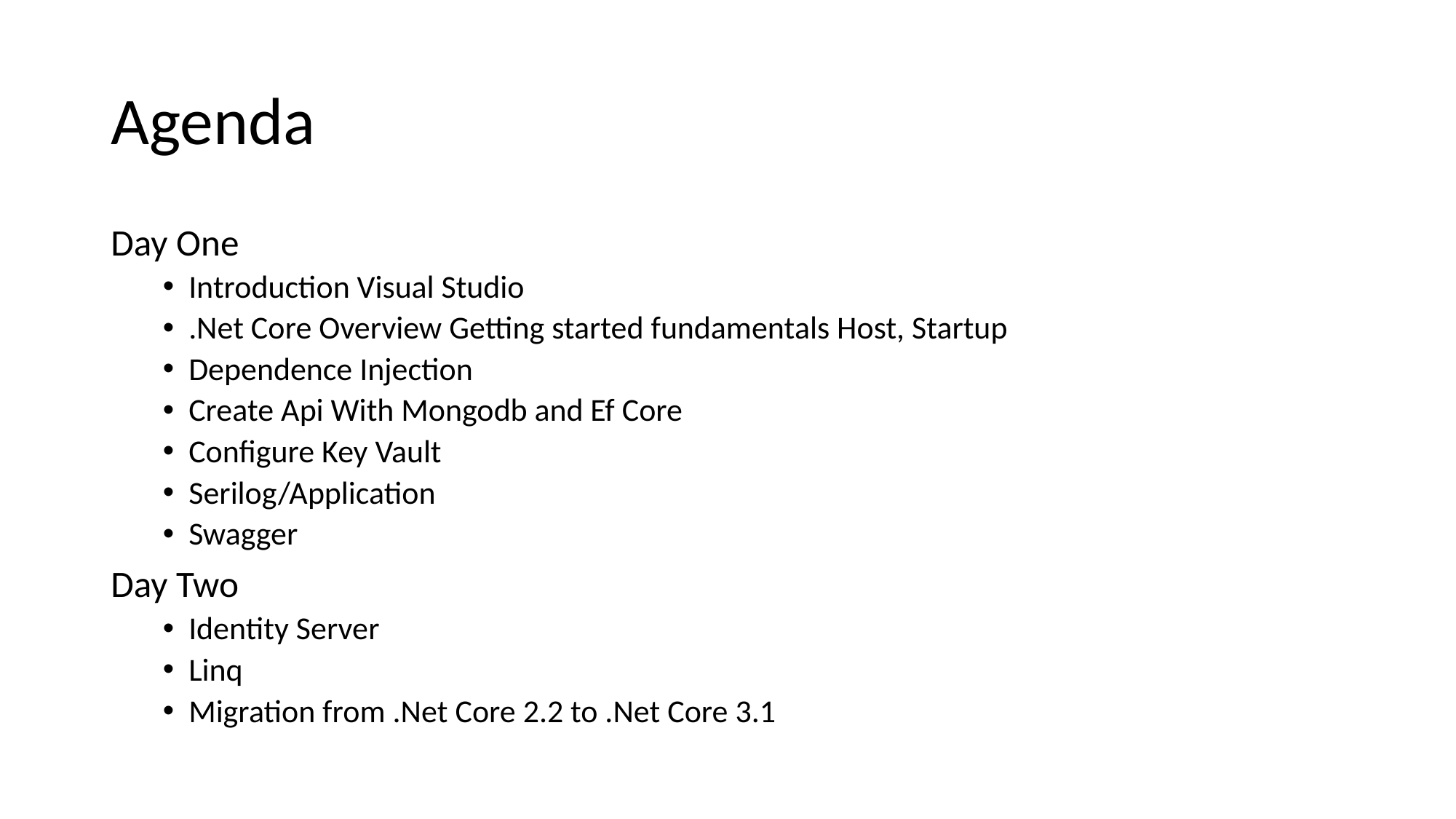

# Agenda
Day One
Introduction Visual Studio
.Net Core Overview Getting started fundamentals Host, Startup
Dependence Injection
Create Api With Mongodb and Ef Core
Configure Key Vault
Serilog/Application
Swagger
Day Two
Identity Server
Linq
Migration from .Net Core 2.2 to .Net Core 3.1